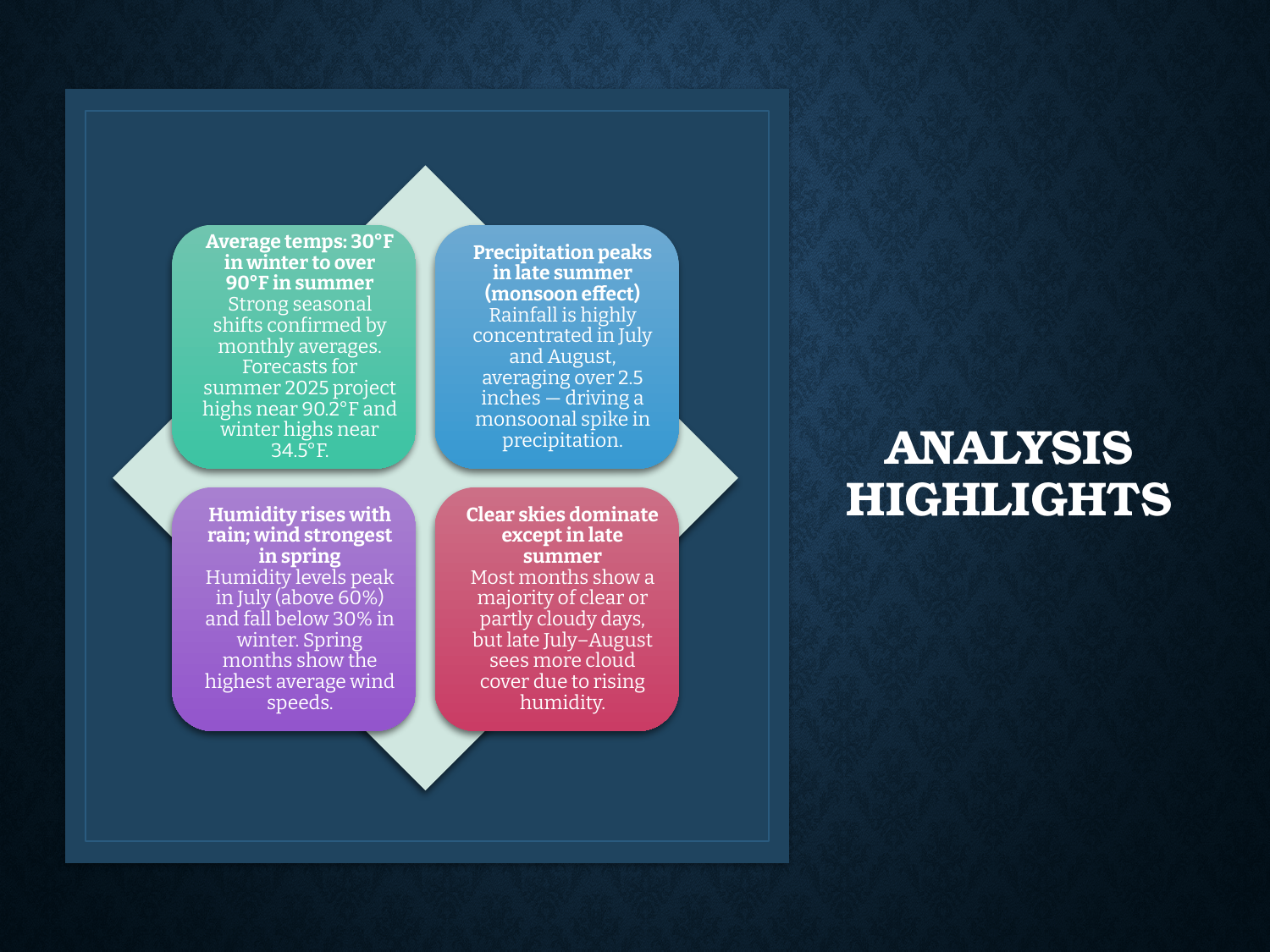

# Analysis Highlights

Average temps: 30°F in winter to over 90°F in summer
Strong seasonal shifts confirmed by monthly averages. Forecasts for summer 2025 project highs near 90.2°F and winter highs near 34.5°F.
Precipitation peaks in late summer (monsoon effect)
Rainfall is highly concentrated in July and August, averaging over 2.5 inches — driving a monsoonal spike in precipitation.
Humidity rises with rain; wind strongest in spring
Humidity levels peak in July (above 60%) and fall below 30% in winter. Spring months show the highest average wind speeds.
Clear skies dominate except in late summer
Most months show a majority of clear or partly cloudy days, but late July–August sees more cloud cover due to rising humidity.